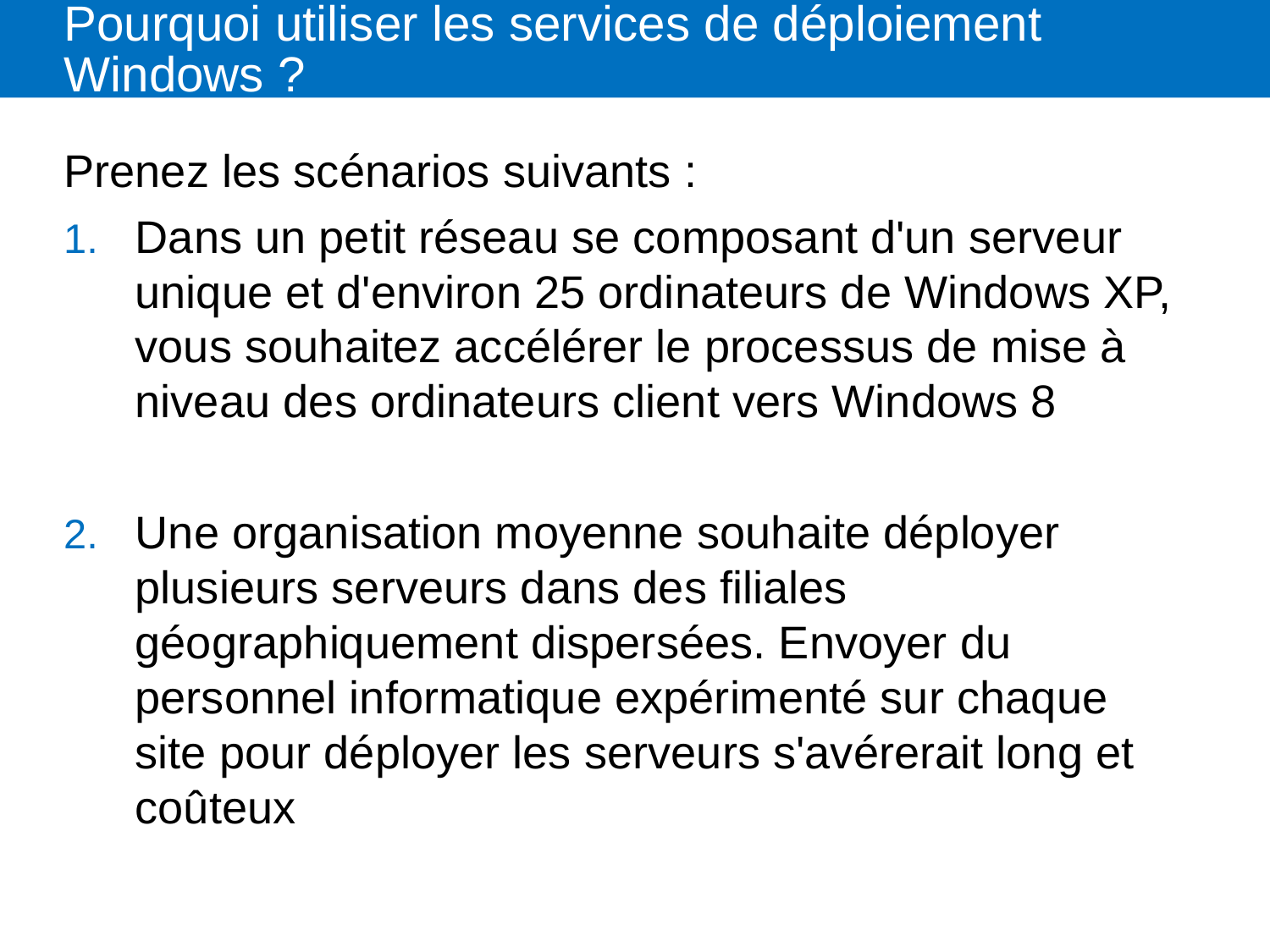

# Pourquoi utiliser les services de déploiement Windows ?
Prenez les scénarios suivants :
Dans un petit réseau se composant d'un serveur unique et d'environ 25 ordinateurs de Windows XP, vous souhaitez accélérer le processus de mise à niveau des ordinateurs client vers Windows 8

Une organisation moyenne souhaite déployer plusieurs serveurs dans des filiales géographiquement dispersées. Envoyer du personnel informatique expérimenté sur chaque site pour déployer les serveurs s'avérerait long et coûteux